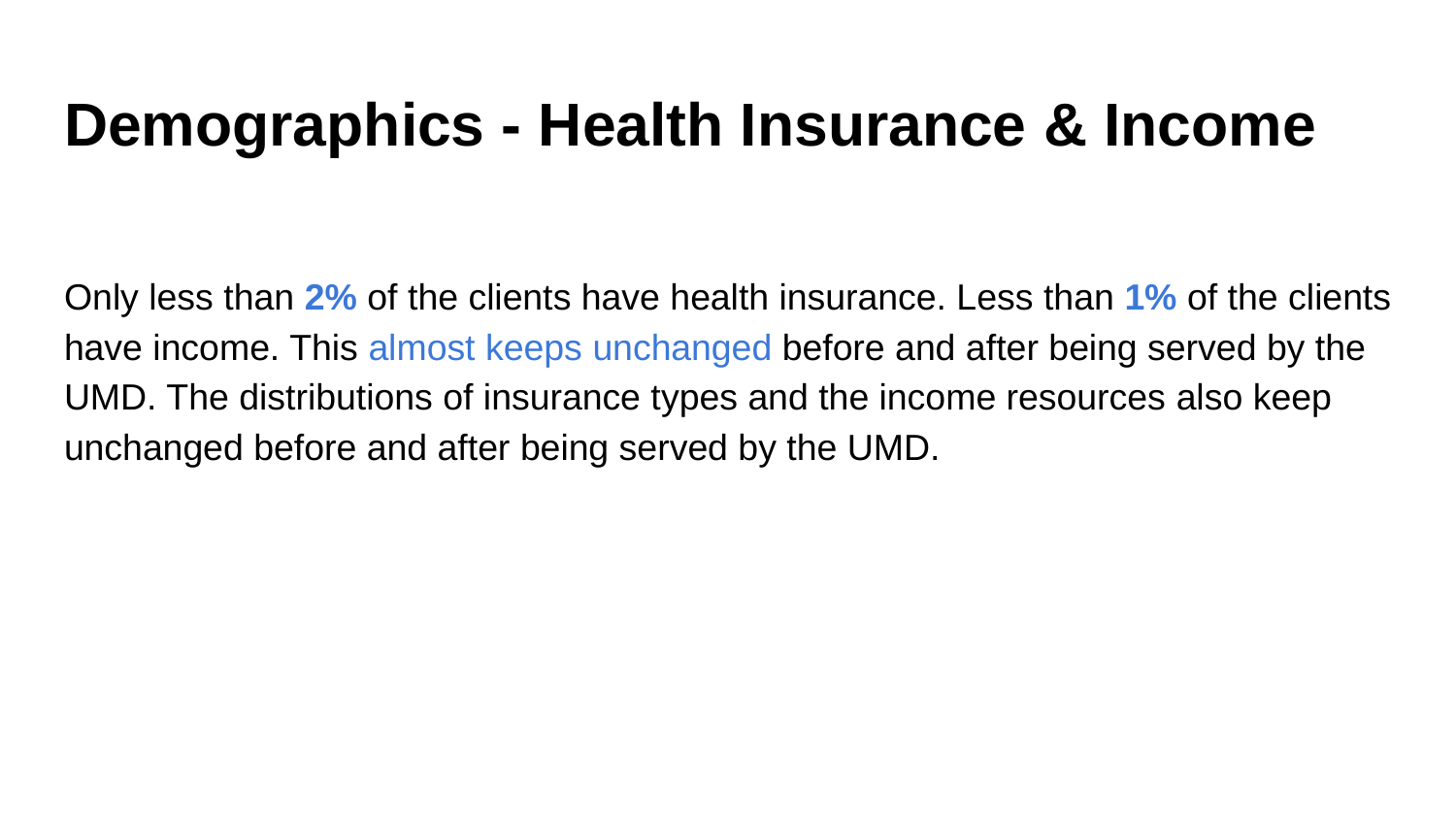

# Demographics - Health Insurance & Income
Only less than 2% of the clients have health insurance. Less than 1% of the clients have income. This almost keeps unchanged before and after being served by the UMD. The distributions of insurance types and the income resources also keep unchanged before and after being served by the UMD.